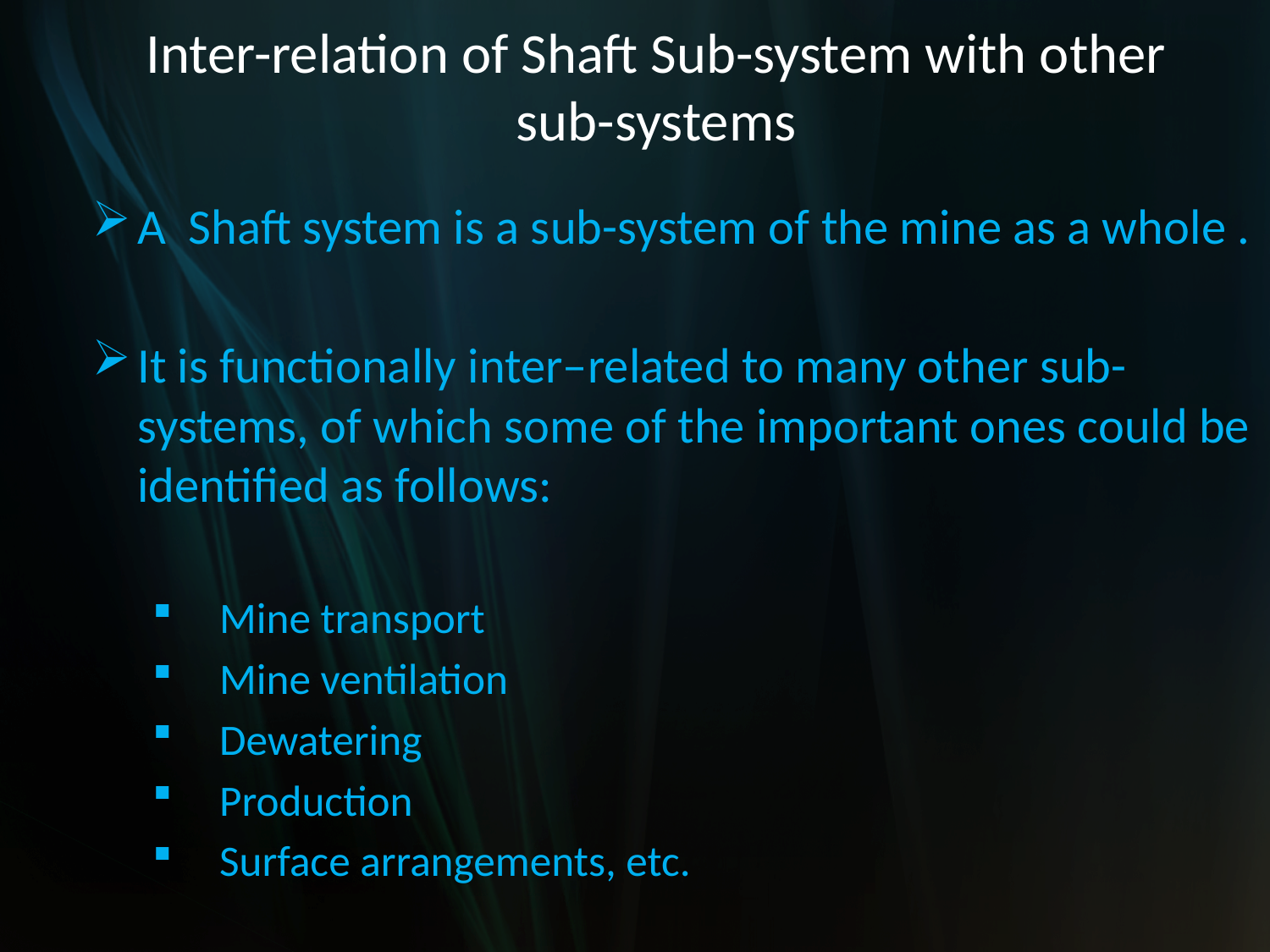

# Inter-relation of Shaft Sub-system with other sub-systems
A  Shaft system is a sub-system of the mine as a whole .

It is functionally inter–related to many other sub-systems, of which some of the important ones could be identified as follows:

   Mine transport
   Mine ventilation
   Dewatering
   Production
   Surface arrangements, etc.